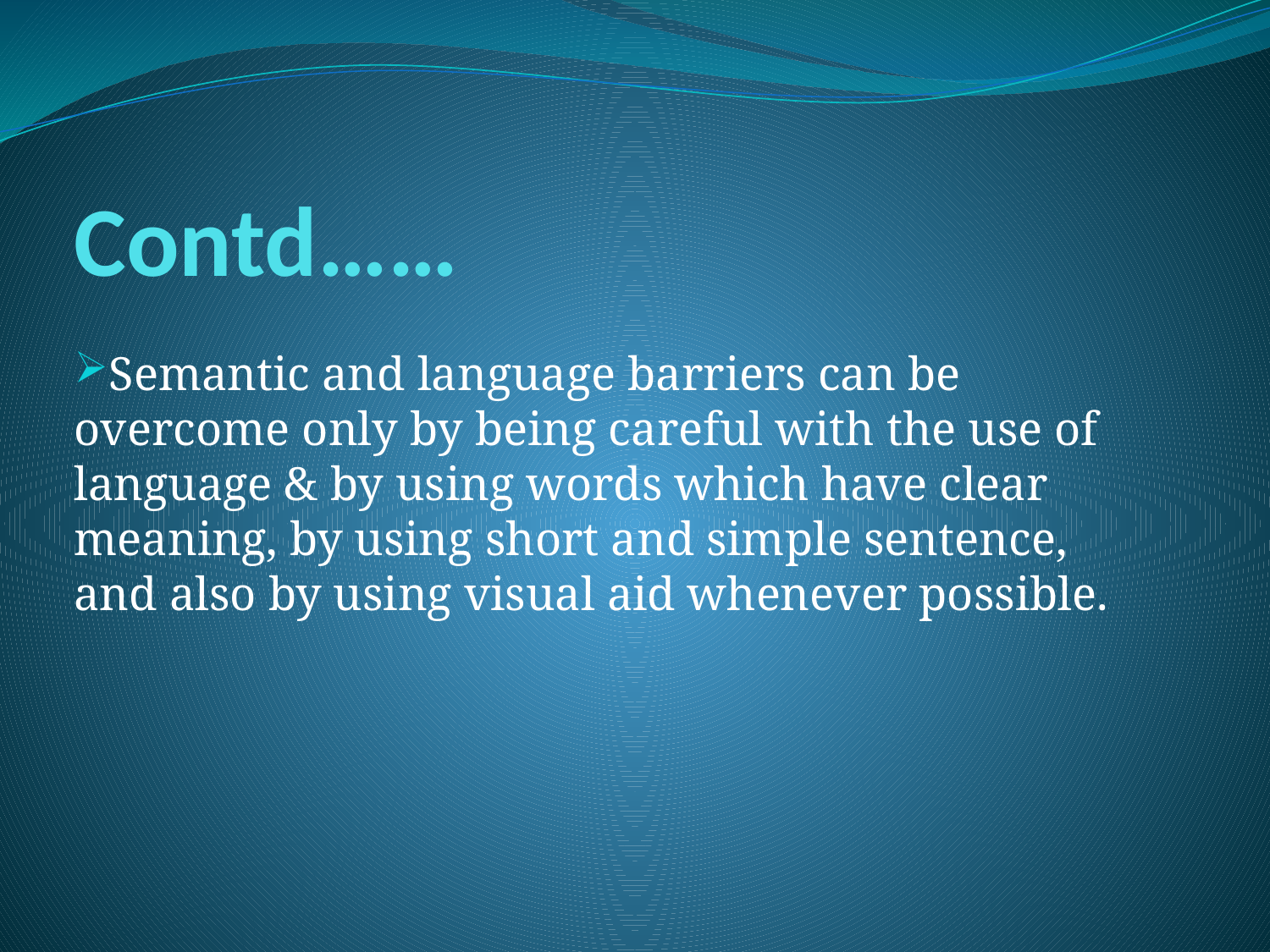

# Contd……
Semantic and language barriers can be overcome only by being careful with the use of language & by using words which have clear meaning, by using short and simple sentence, and also by using visual aid whenever possible.